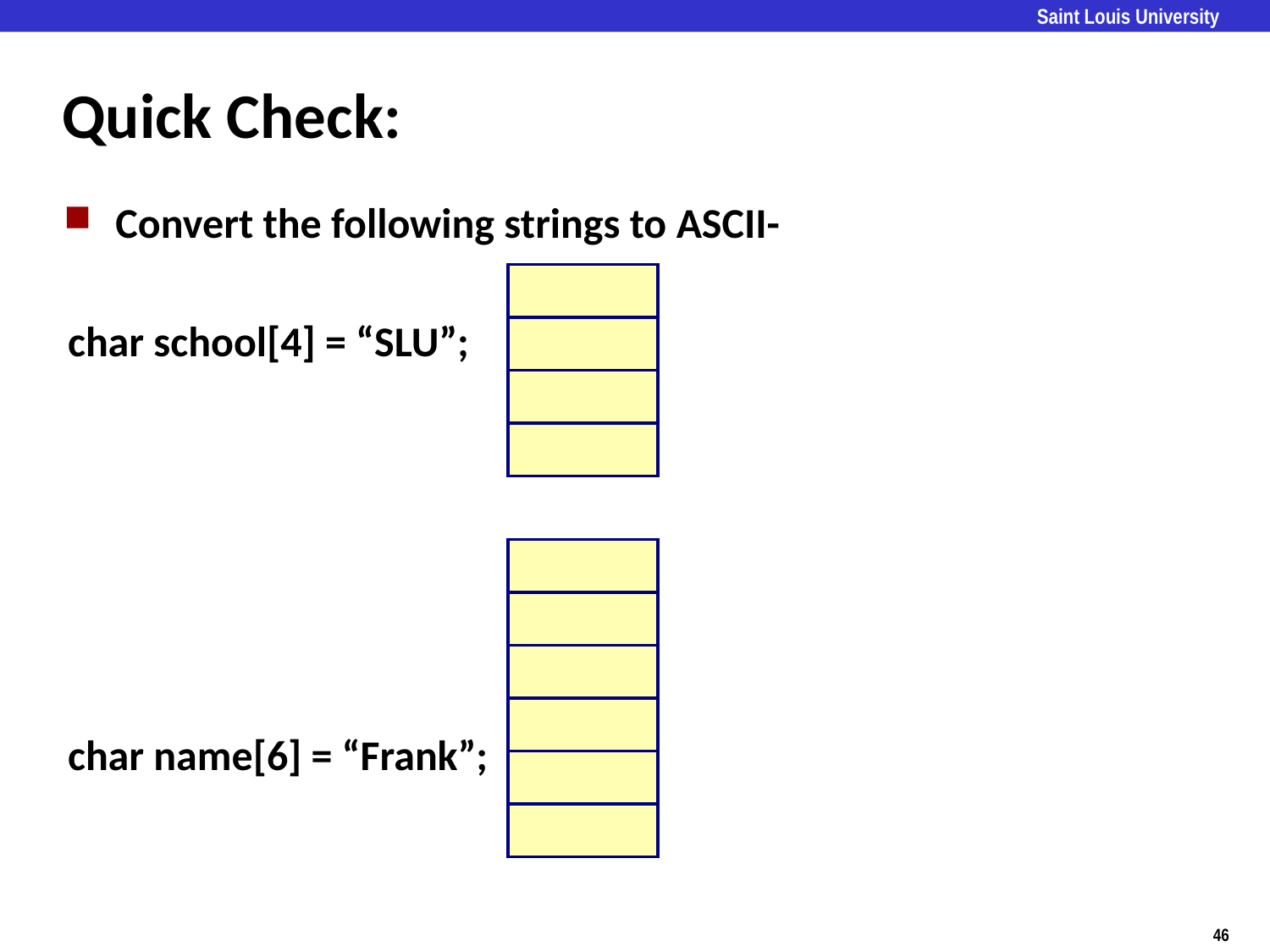

# Quick Check:
Convert the following strings to ASCII-

char school[4] = “SLU”;

char name[6] = “Frank”;
|  |
| --- |
|  |
|  |
|  |
|  |
| --- |
|  |
|  |
|  |
|  |
|  |